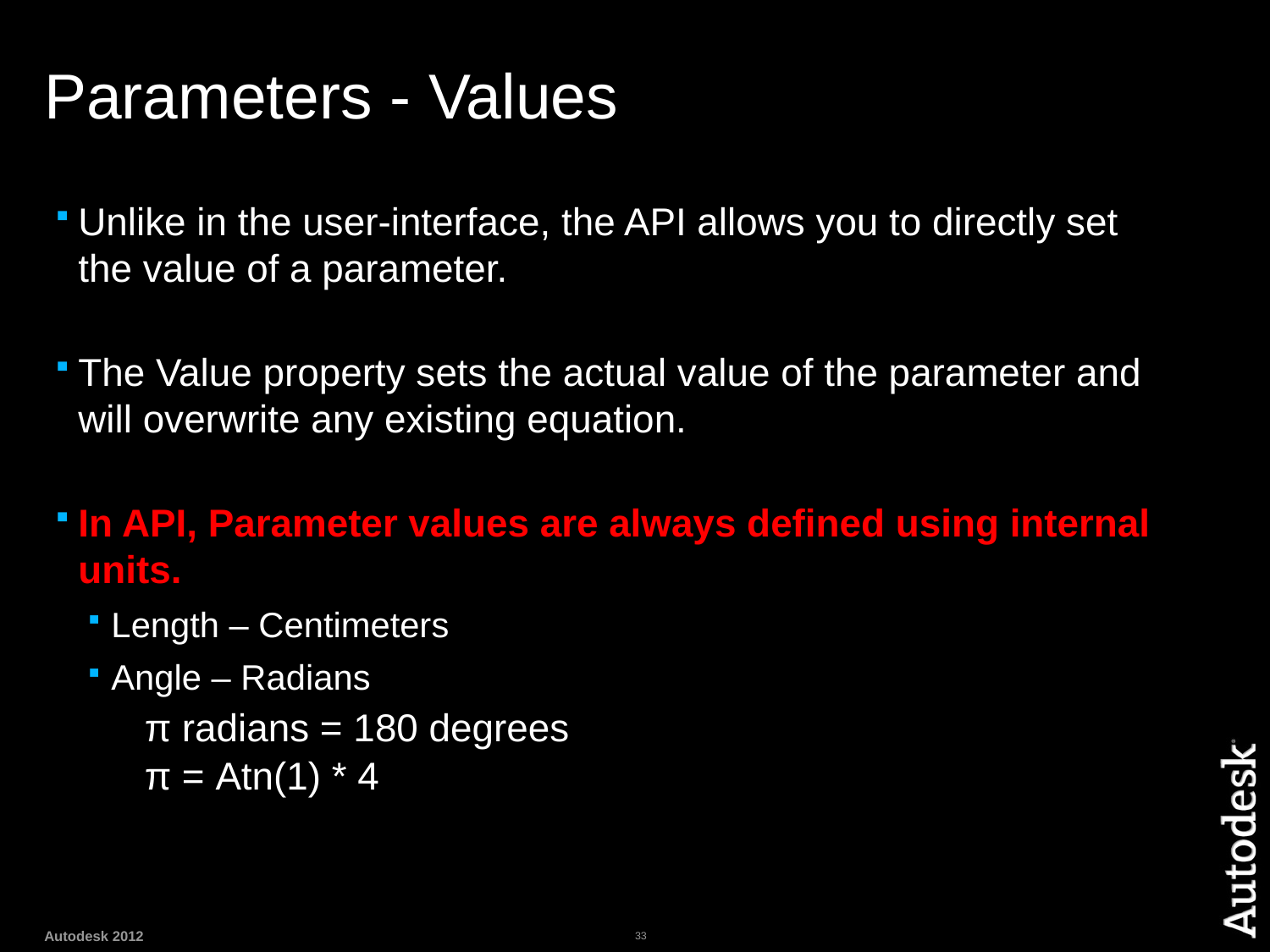

# Parameters - Values
Unlike in the user-interface, the API allows you to directly set the value of a parameter.

The Value property sets the actual value of the parameter and will overwrite any existing equation.

In API, Parameter values are always defined using internal units.
Length – Centimeters
Angle – Radians
π radians = 180 degrees
π = Atn(1) * 4